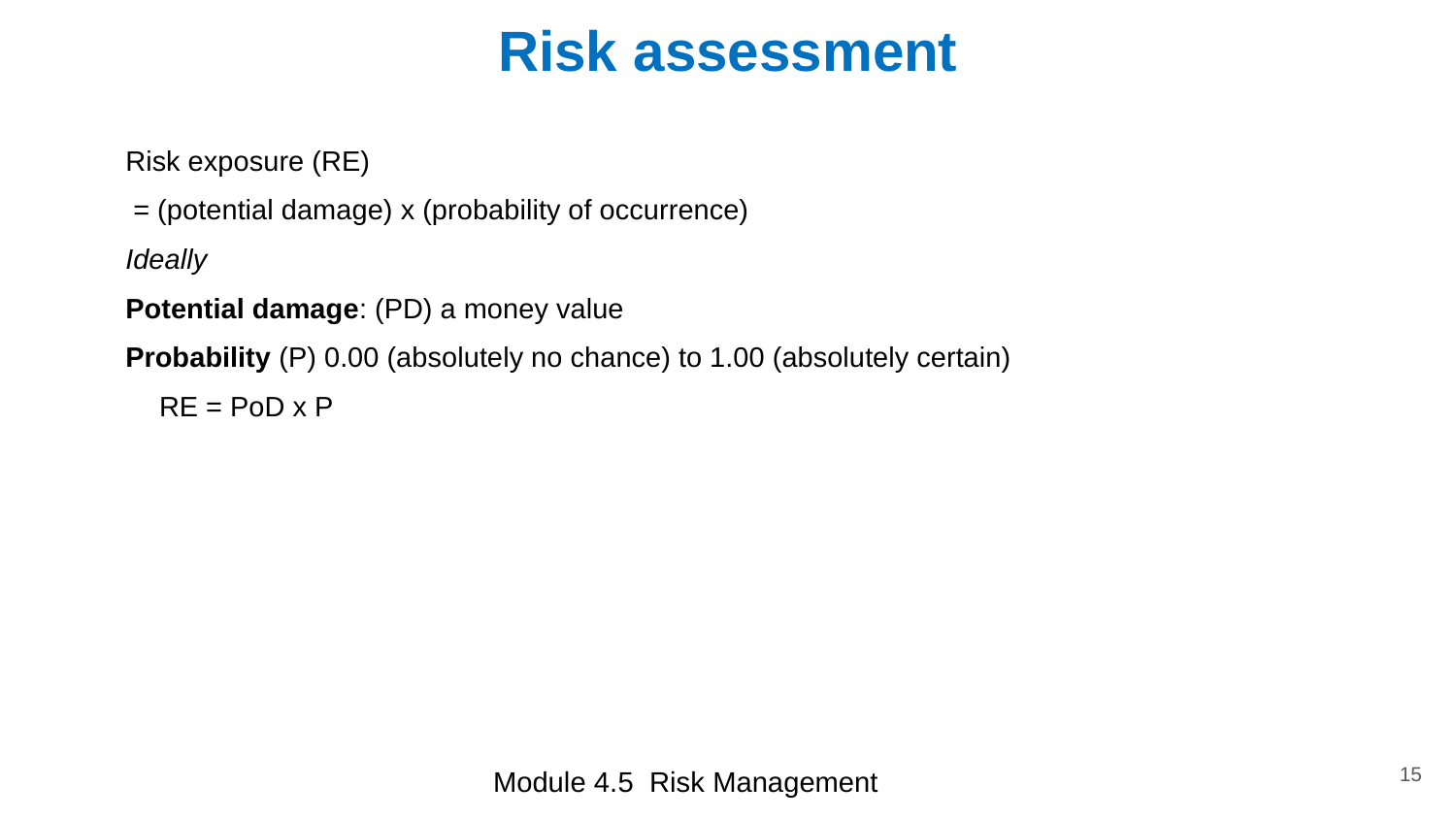

# Risk assessment
Risk exposure (RE)
 = (potential damage) x (probability of occurrence)
Ideally
Potential damage: (PD) a money value
Probability (P) 0.00 (absolutely no chance) to 1.00 (absolutely certain)
	RE = PoD x P

15
Module 4.5  Risk Management